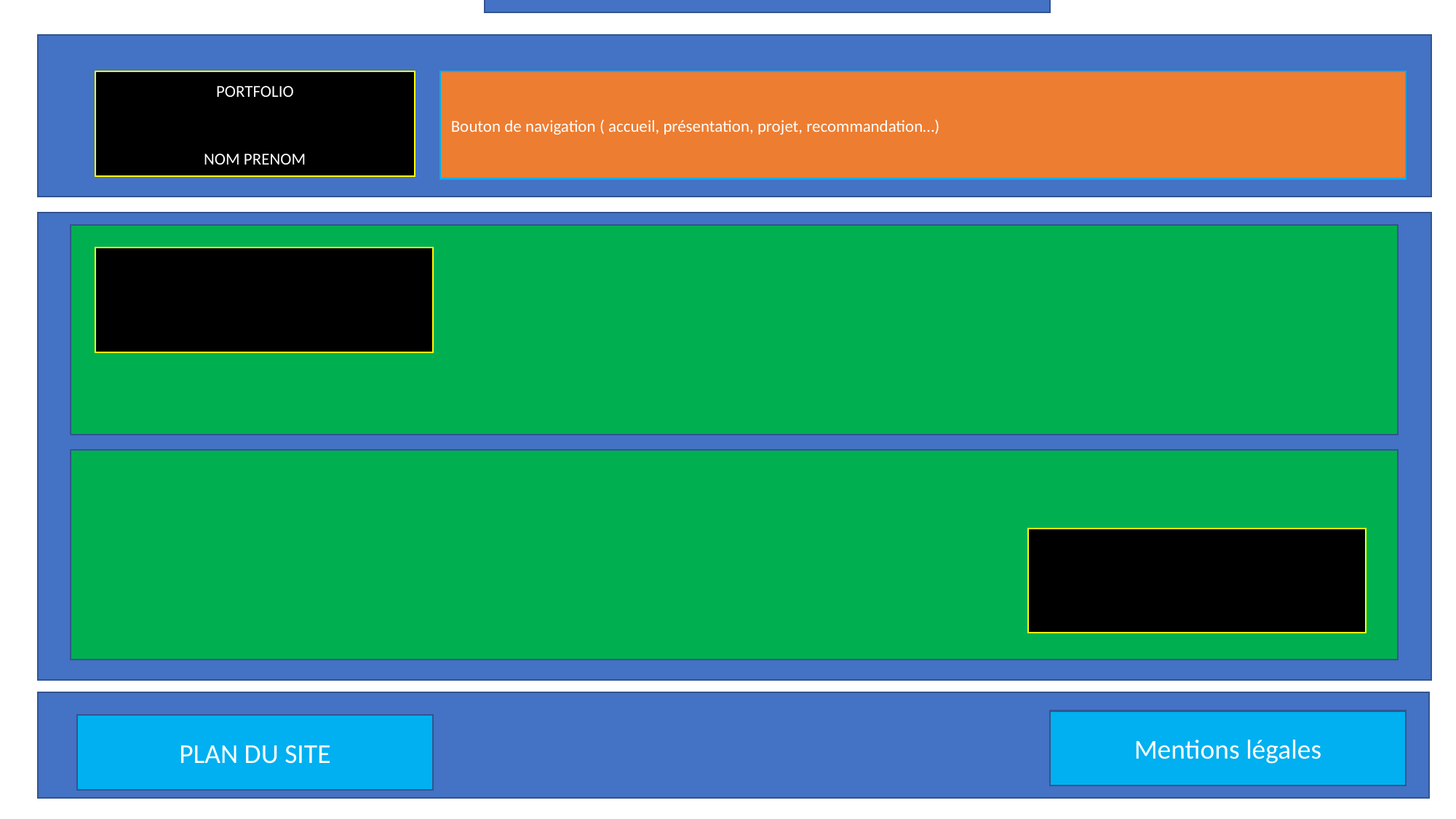

PERSONNEL

PORTFOLIO

NOM PRENOM
Bouton de navigation ( accueil, présentation, projet, recommandation…)
#

Mentions légales
PLAN DU SITE